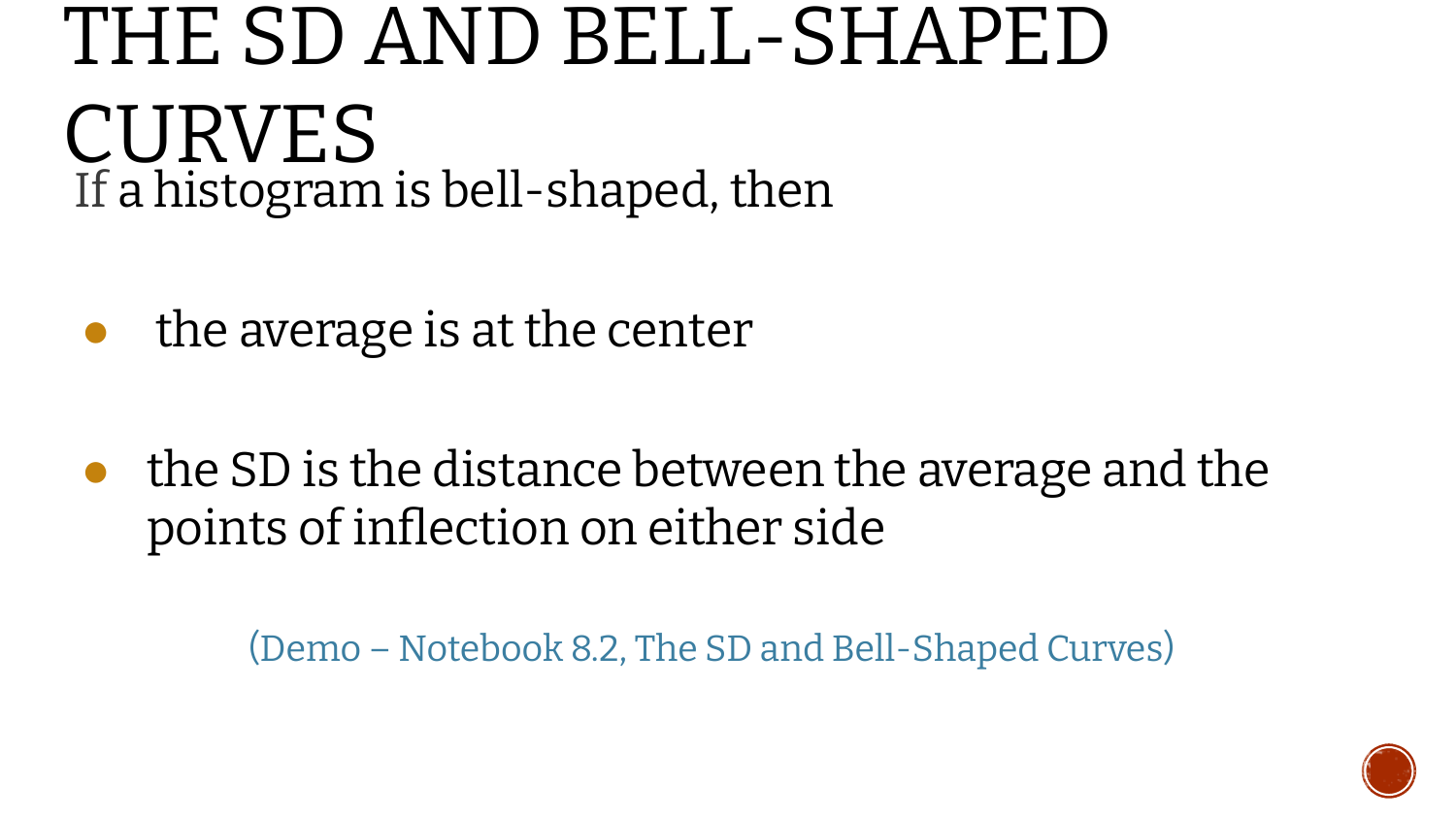

# The SD and Bell-Shaped Curves
If a histogram is bell-shaped, then

●	the average is at the center

●	the SD is the distance between the average and the  points of inflection on either side

(Demo – Notebook 8.2, The SD and Bell-Shaped Curves)